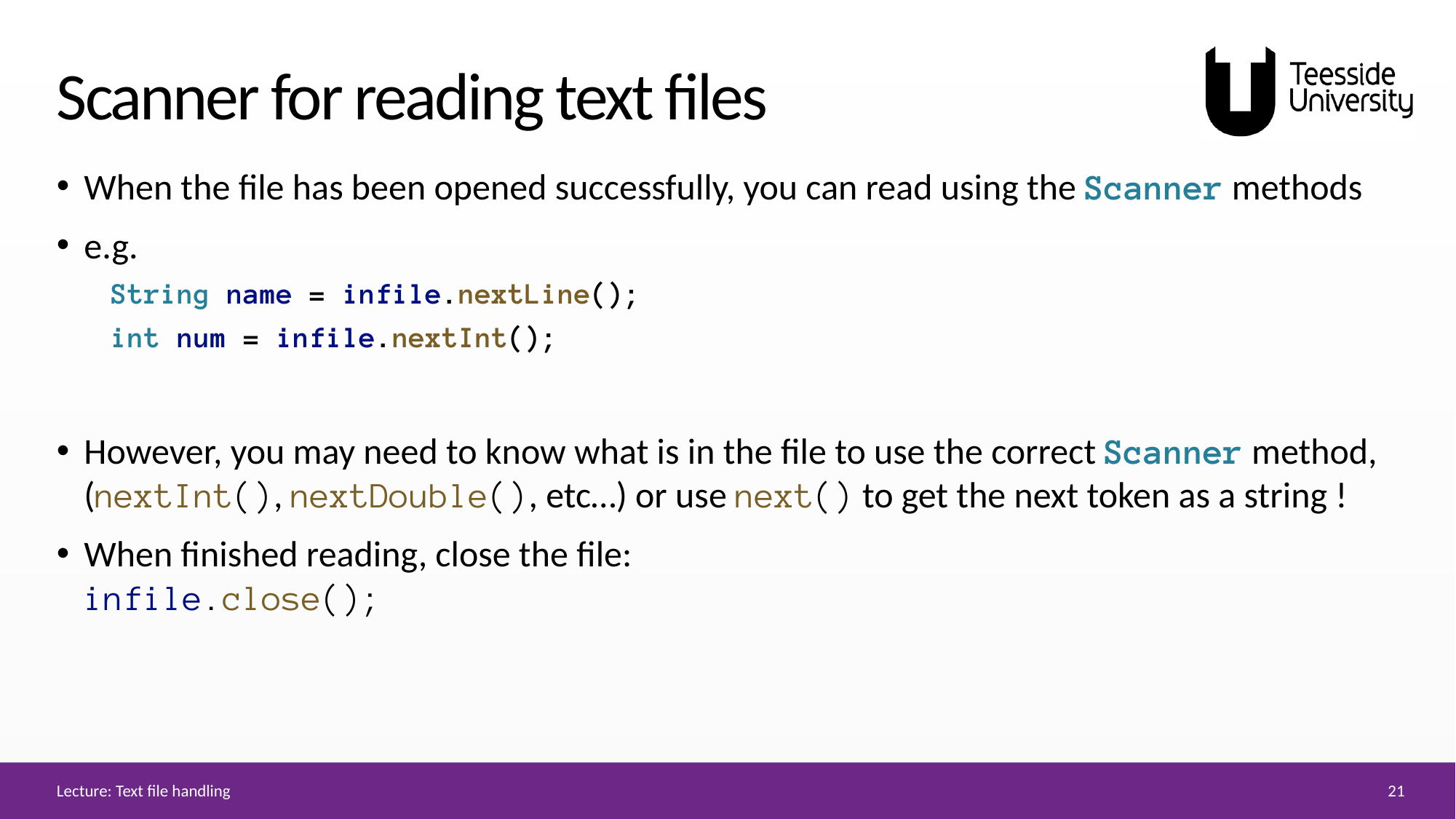

# Scanner for reading text files
When the file has been opened successfully, you can read using the Scanner methods
e.g.
String name = infile.nextLine();
int num = infile.nextInt();

However, you may need to know what is in the file to use the correct Scanner method,(nextInt(), nextDouble(), etc…) or use next() to get the next token as a string !
When finished reading, close the file:
infile.close();
21
Lecture: Text file handling